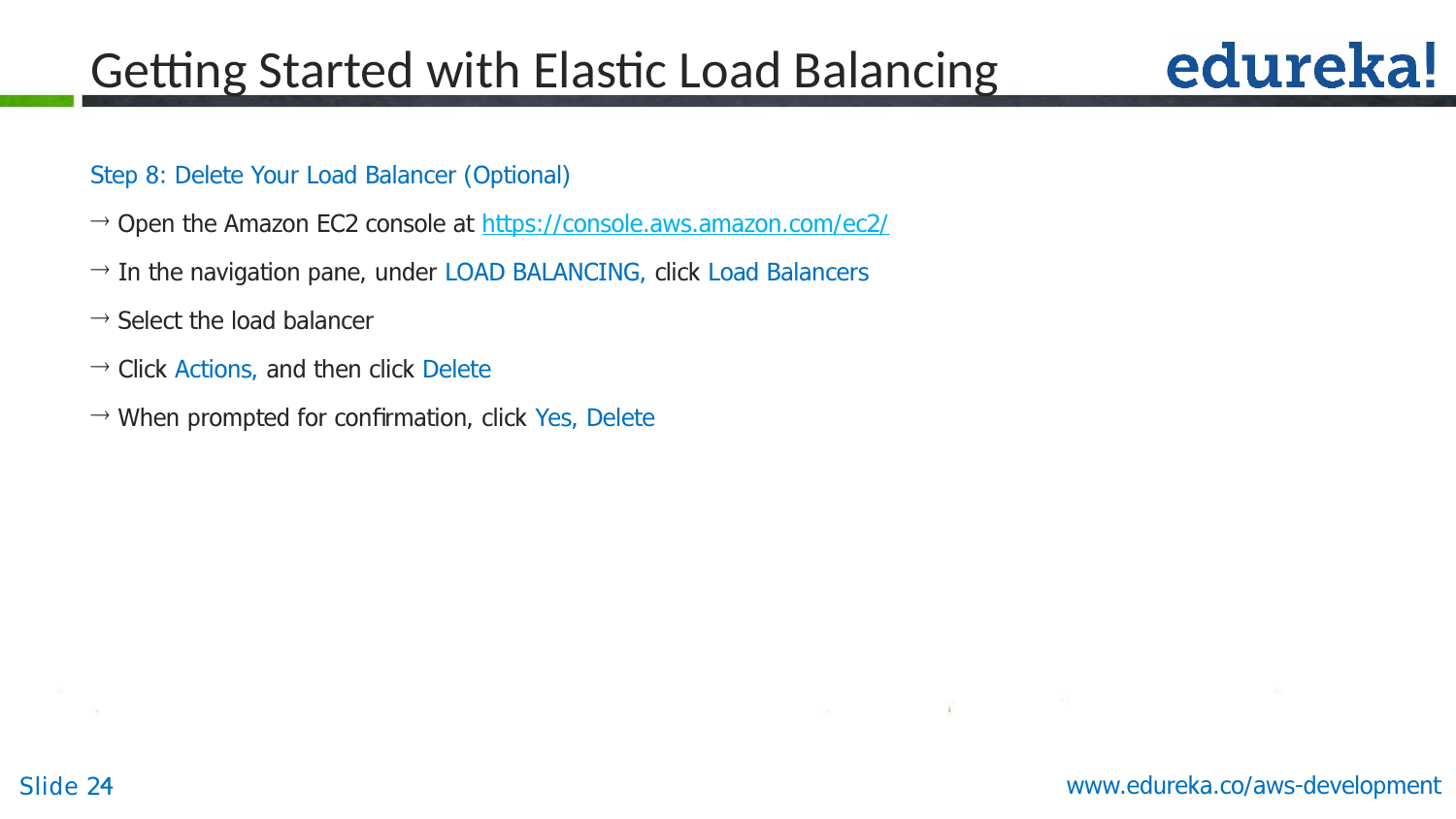

# Getting Started with Elastic Load Balancing
Step 8: Delete Your Load Balancer (Optional)
 Open the Amazon EC2 console at https://console.aws.amazon.com/ec2/
 In the navigation pane, under LOAD BALANCING, click Load Balancers
 Select the load balancer
 Click Actions, and then click Delete
 When prompted for confirmation, click Yes, Delete